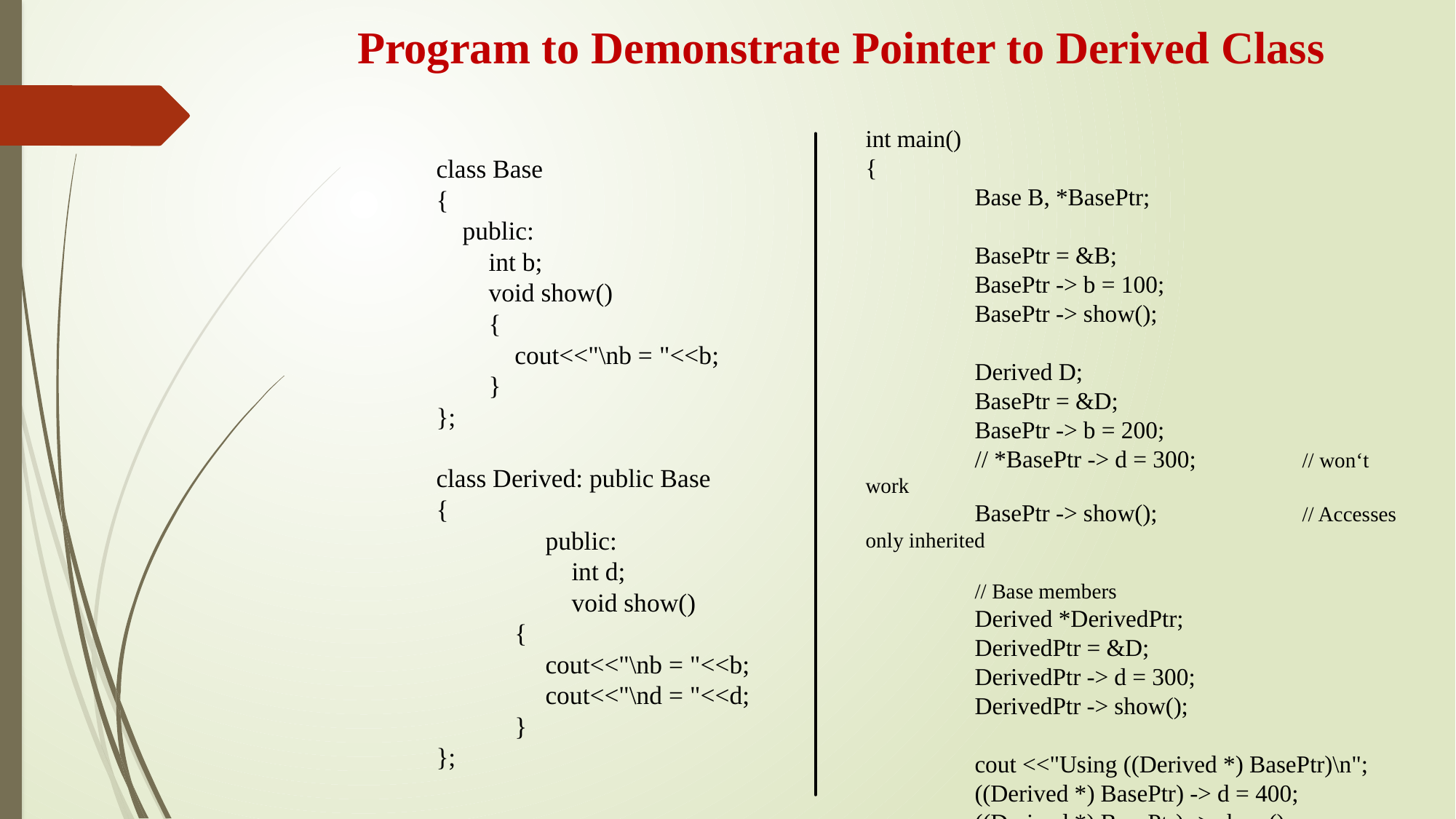

Program to Demonstrate Pointer to Derived Class
# int main() { Base B, *BasePtr; BasePtr = &B; BasePtr -> b = 100; BasePtr -> show(); Derived D; BasePtr = &D; BasePtr -> b = 200; // *BasePtr -> d = 300;  	// won‘t work BasePtr -> show();    		// Accesses only inherited // Base members Derived *DerivedPtr; DerivedPtr = &D; DerivedPtr -> d = 300; DerivedPtr -> show(); cout <<"Using ((Derived *) BasePtr)\n"; ((Derived *) BasePtr) -> d = 400; ((Derived *) BasePtr) -> show(); }
class Base
{
    public:
        int b;
        void show()
        {
            cout<<"\nb = "<<b;
        }
};

class Derived: public Base
{
 	public:
 	    int d;
        	    void show()
            {
            	cout<<"\nb = "<<b;
            	cout<<"\nd = "<<d;
            }
};